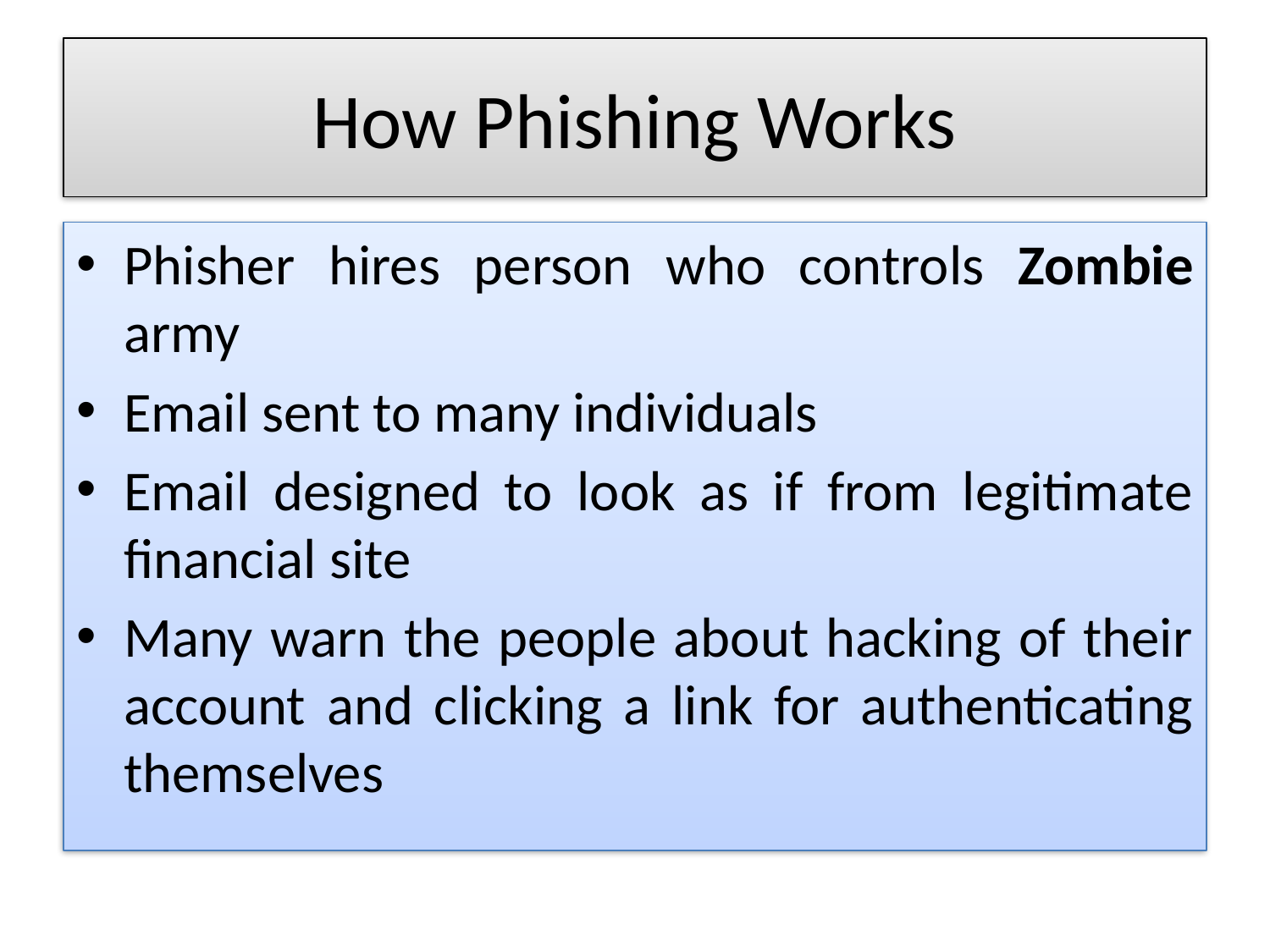

# How Phishing Works
Phisher hires person who controls Zombie army
Email sent to many individuals
Email designed to look as if from legitimate financial site
Many warn the people about hacking of their account and clicking a link for authenticating themselves